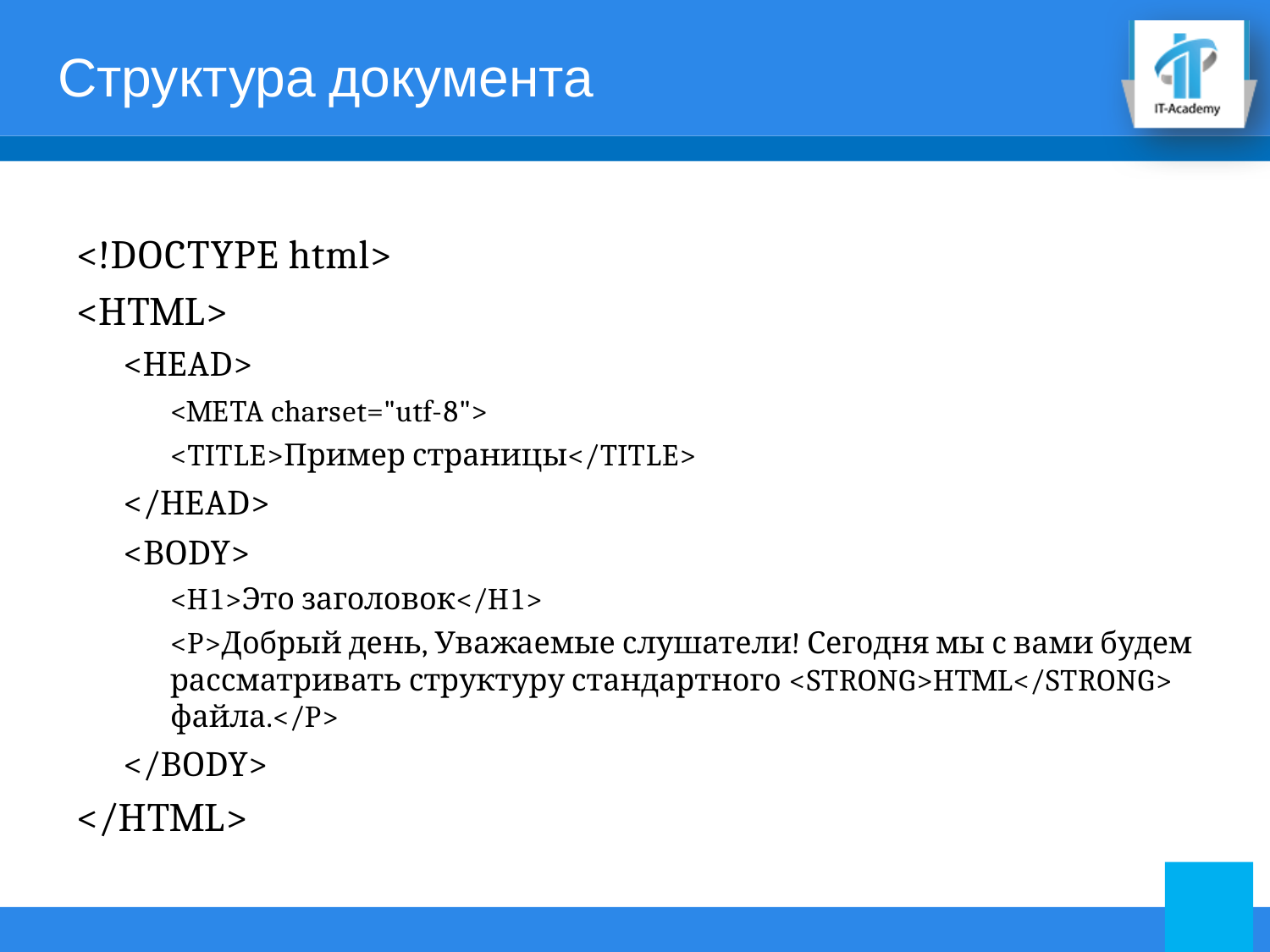

# Структура документа
<!DOCTYPE html>
<HTML>
<HEAD>
<META charset="utf-8">
<TITLE>Пример страницы</TITLE>
</HEAD>
<BODY>
<H1>Это заголовок</H1>
<P>Добрый день, Уважаемые слушатели! Сегодня мы с вами будем рассматривать структуру стандартного <STRONG>HTML</STRONG> файла.</P>
</BODY>
</HTML>